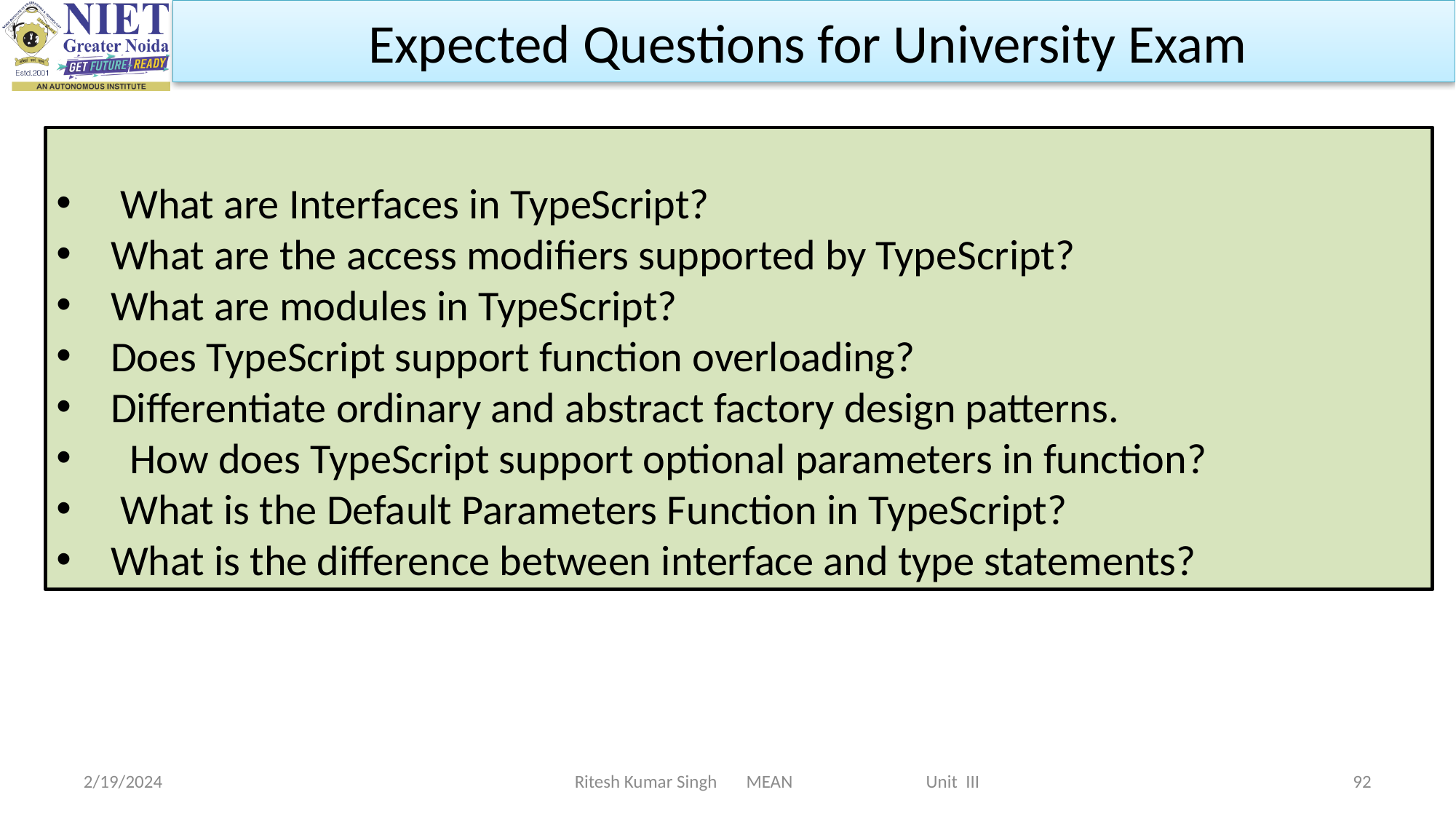

Expected Questions for University Exam

 What are Interfaces in TypeScript?
What are the access modifiers supported by TypeScript?
What are modules in TypeScript?
Does TypeScript support function overloading?
Differentiate ordinary and abstract factory design patterns.
  How does TypeScript support optional parameters in function?
 What is the Default Parameters Function in TypeScript?
What is the difference between interface and type statements?

Ritesh Kumar Singh       MEAN                                Unit  III
2/19/2024
92